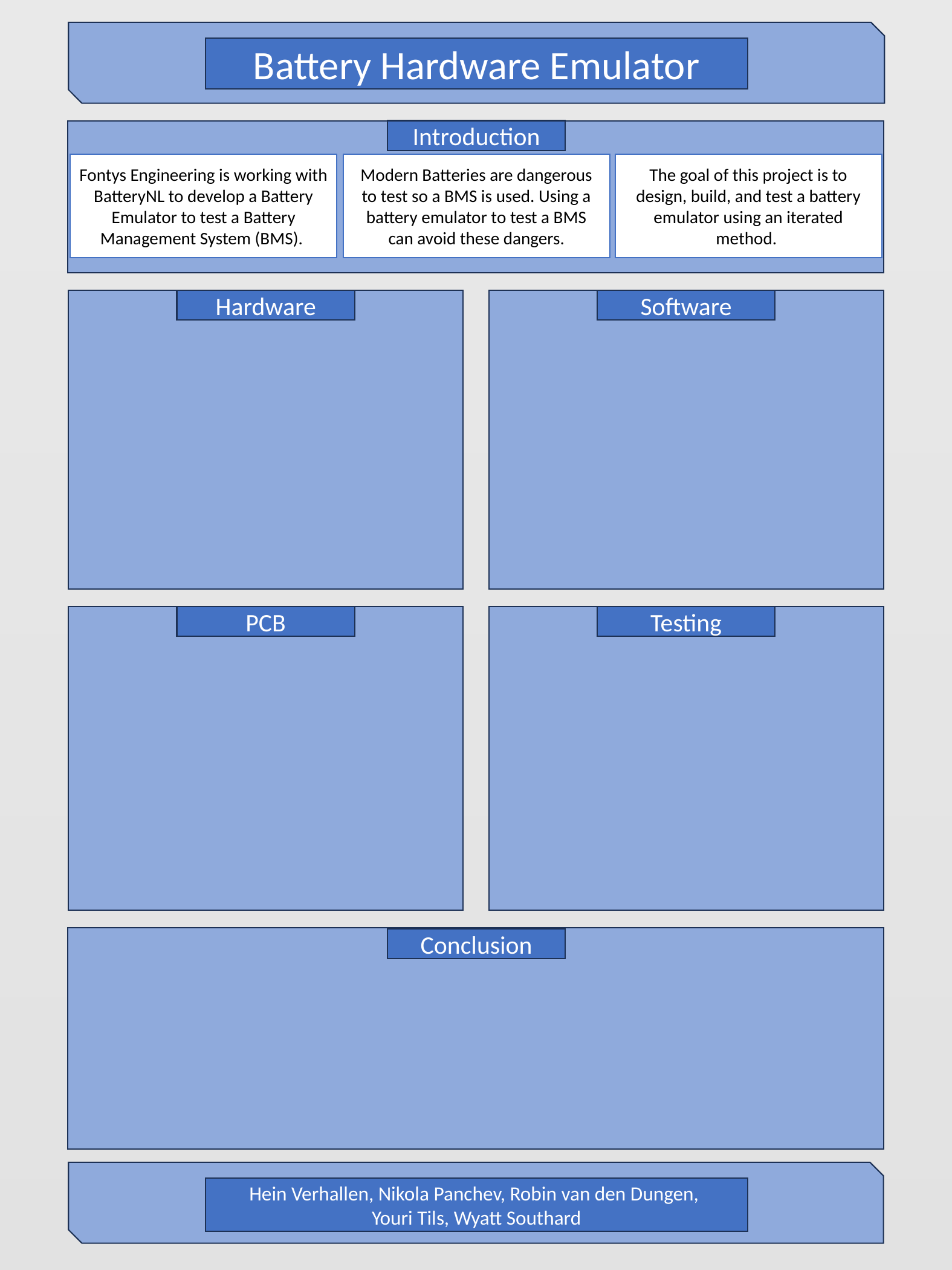

Battery Hardware Emulator
Introduction

Fontys Engineering is working with BatteryNL to develop a Battery Emulator to test a Battery Management System (BMS).
Modern Batteries are dangerous to test so a BMS is used. Using a battery emulator to test a BMS can avoid these dangers.
The goal of this project is to design, build, and test a battery emulator using an iterated method.
Software
Hardware

Testing
PCB

Conclusion

Hein Verhallen, Nikola Panchev, Robin van den Dungen,
Youri Tils, Wyatt Southard